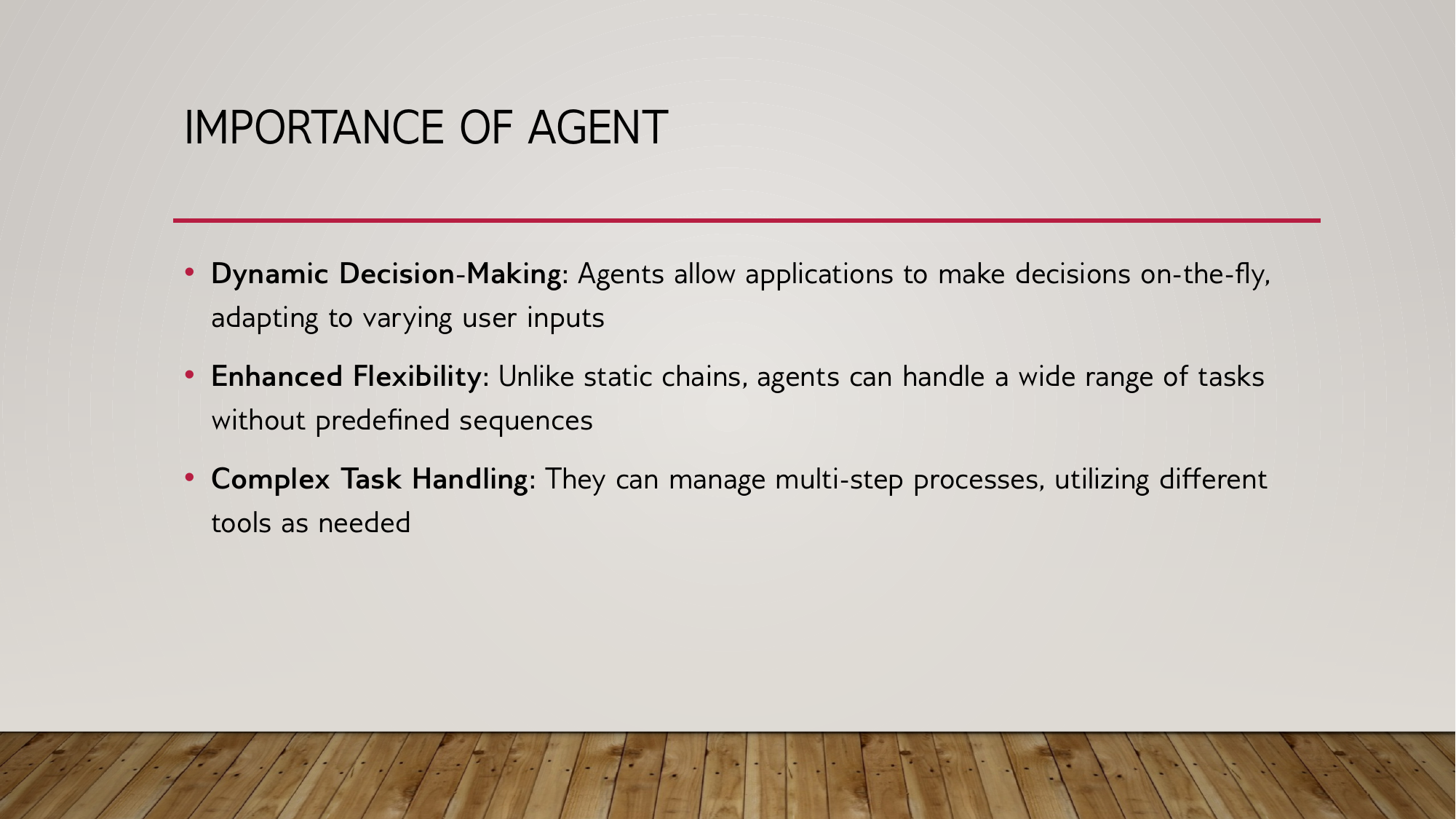

# Importance of agent
Dynamic Decision-Making: Agents allow applications to make decisions on-the-fly, adapting to varying user inputs
Enhanced Flexibility: Unlike static chains, agents can handle a wide range of tasks without predefined sequences
Complex Task Handling: They can manage multi-step processes, utilizing different tools as needed